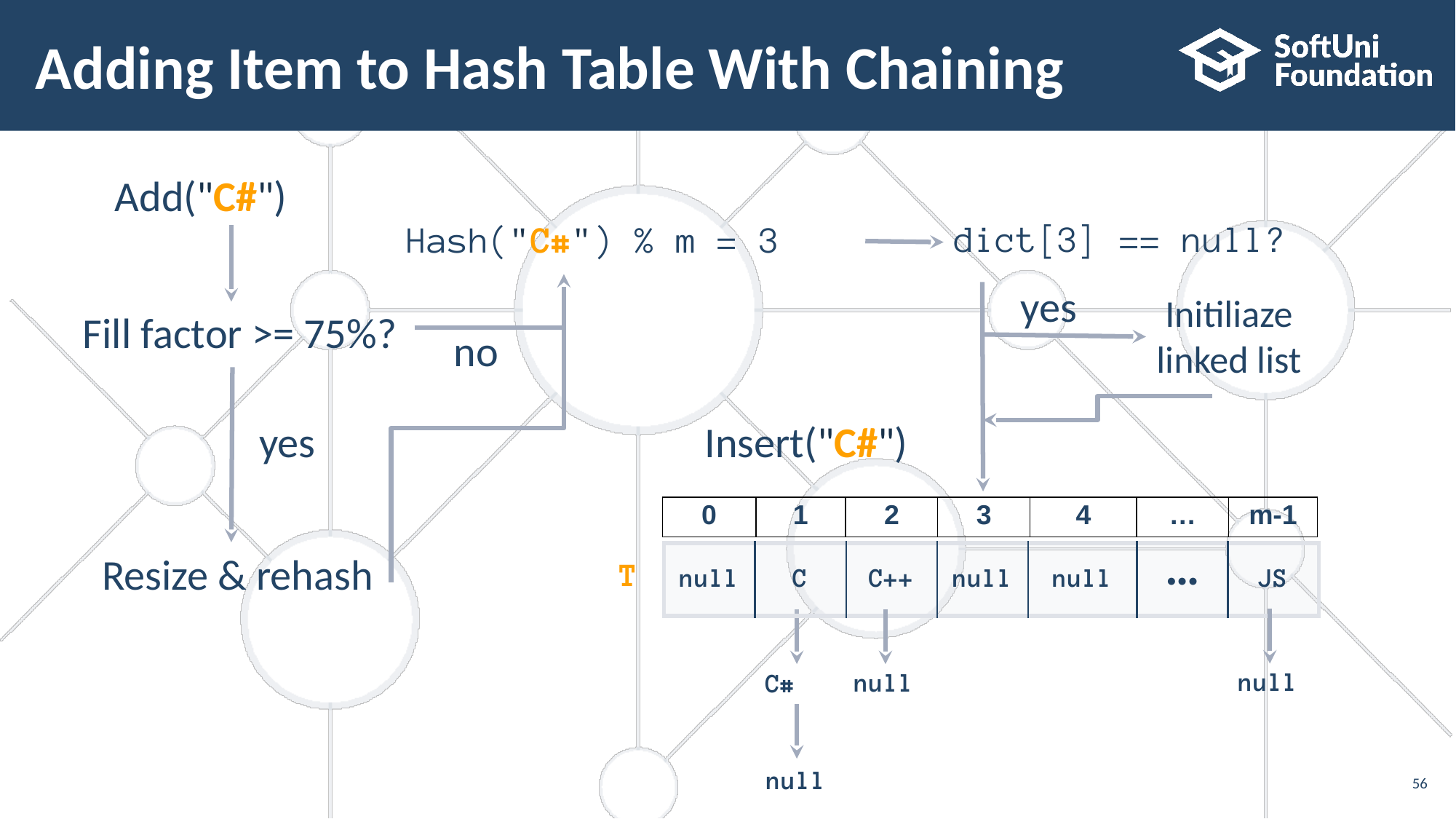

# Adding Item to Hash Table With Chaining
Add("C#")
dict[3] == null?
Hash("C#") % m = 3
yes
Initiliaze
linked list
Fill factor >= 75%?
no
yes
Insert("C#")
| 0 | 1 | 2 | 3 | 4 | … | m-1 |
| --- | --- | --- | --- | --- | --- | --- |
Resize & rehash
| null | C | C++ | null | null | … | JS |
| --- | --- | --- | --- | --- | --- | --- |
T
null
null
C#
null
56